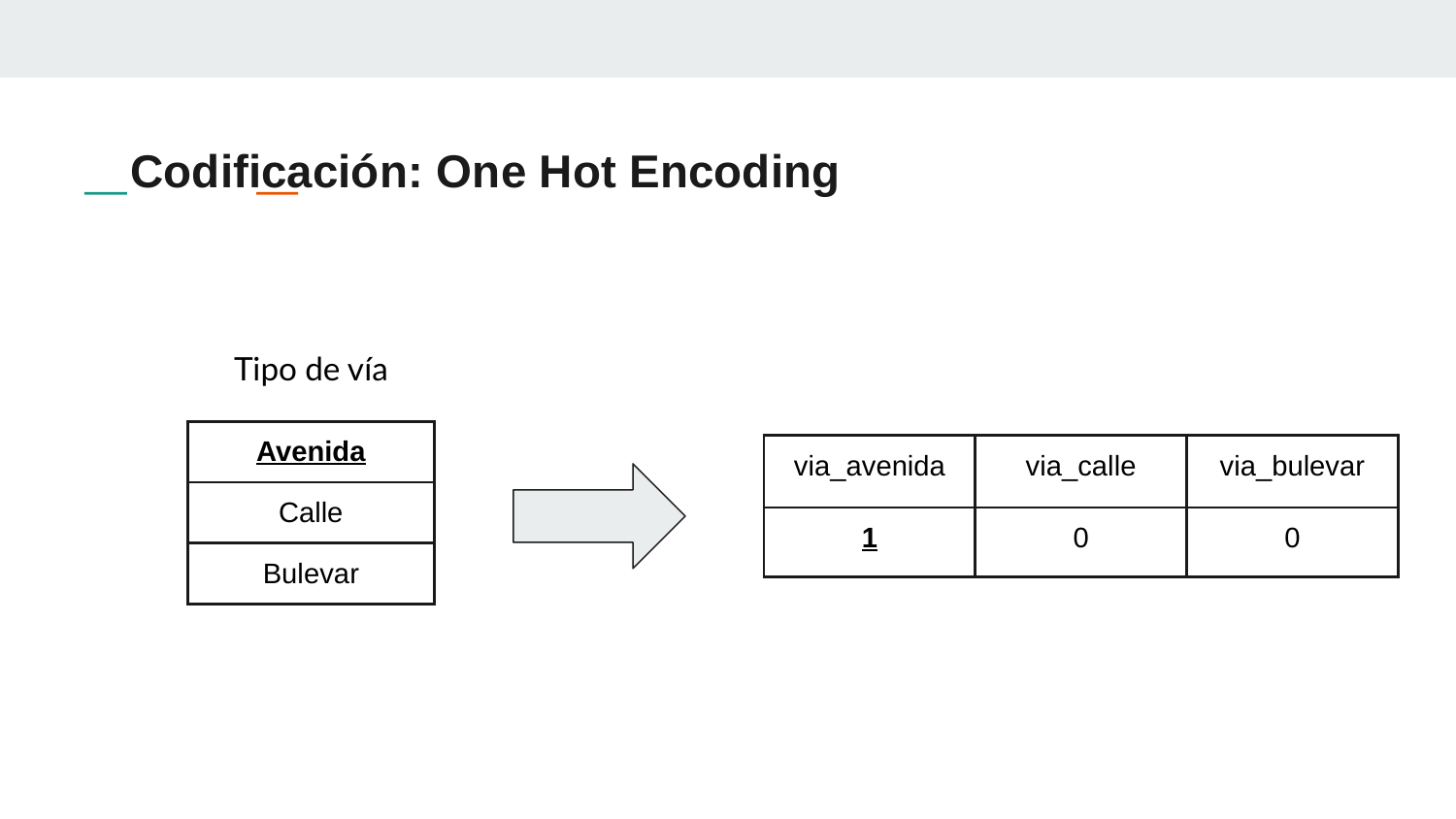

# Codificación: One Hot Encoding
Tipo de vía
| Avenida |
| --- |
| Calle |
| Bulevar |
| via\_avenida | via\_calle | via\_bulevar |
| --- | --- | --- |
| 1 | 0 | 0 |